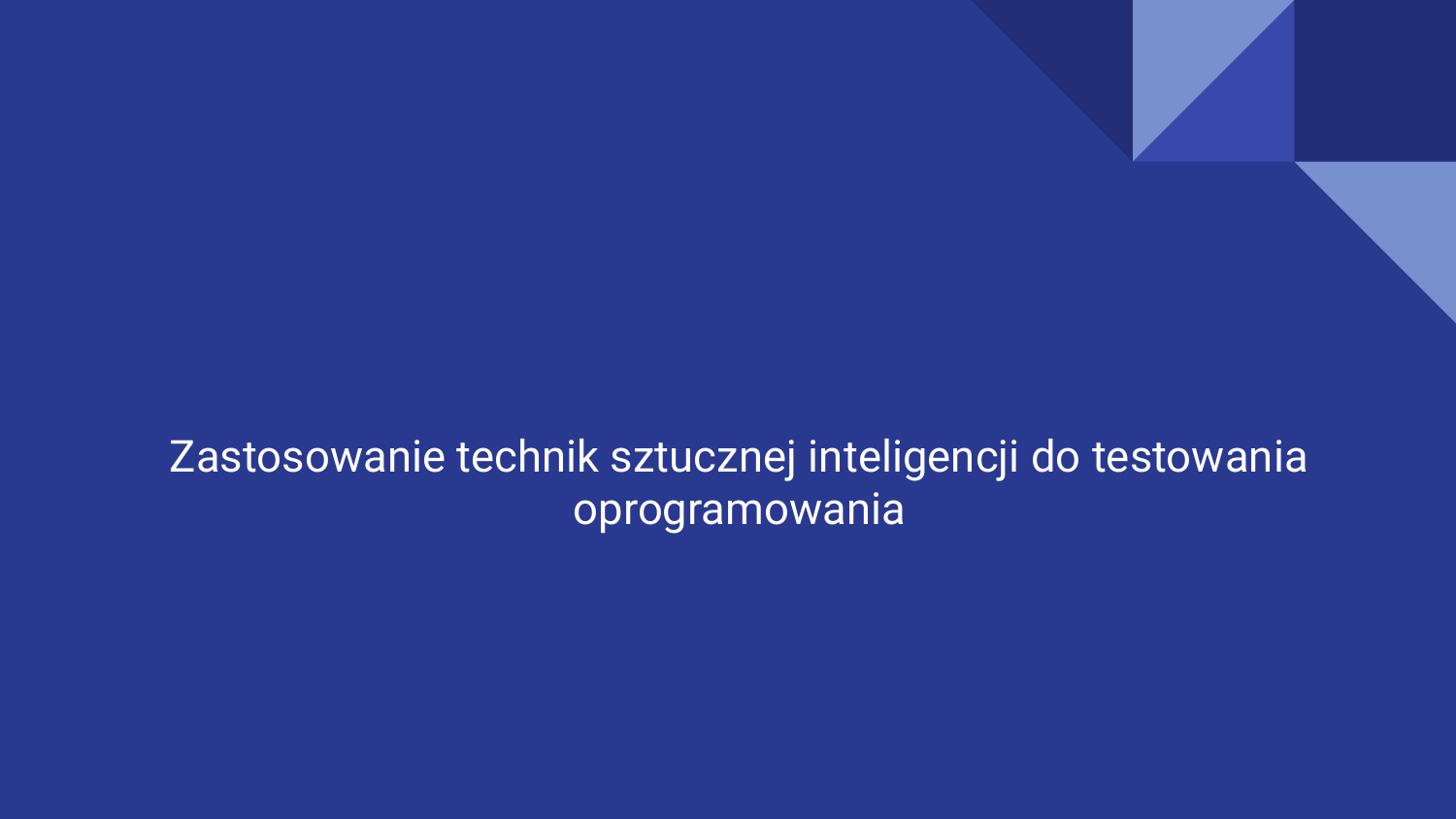

# Zastosowanie technik sztucznej inteligencji do testowania oprogramowania